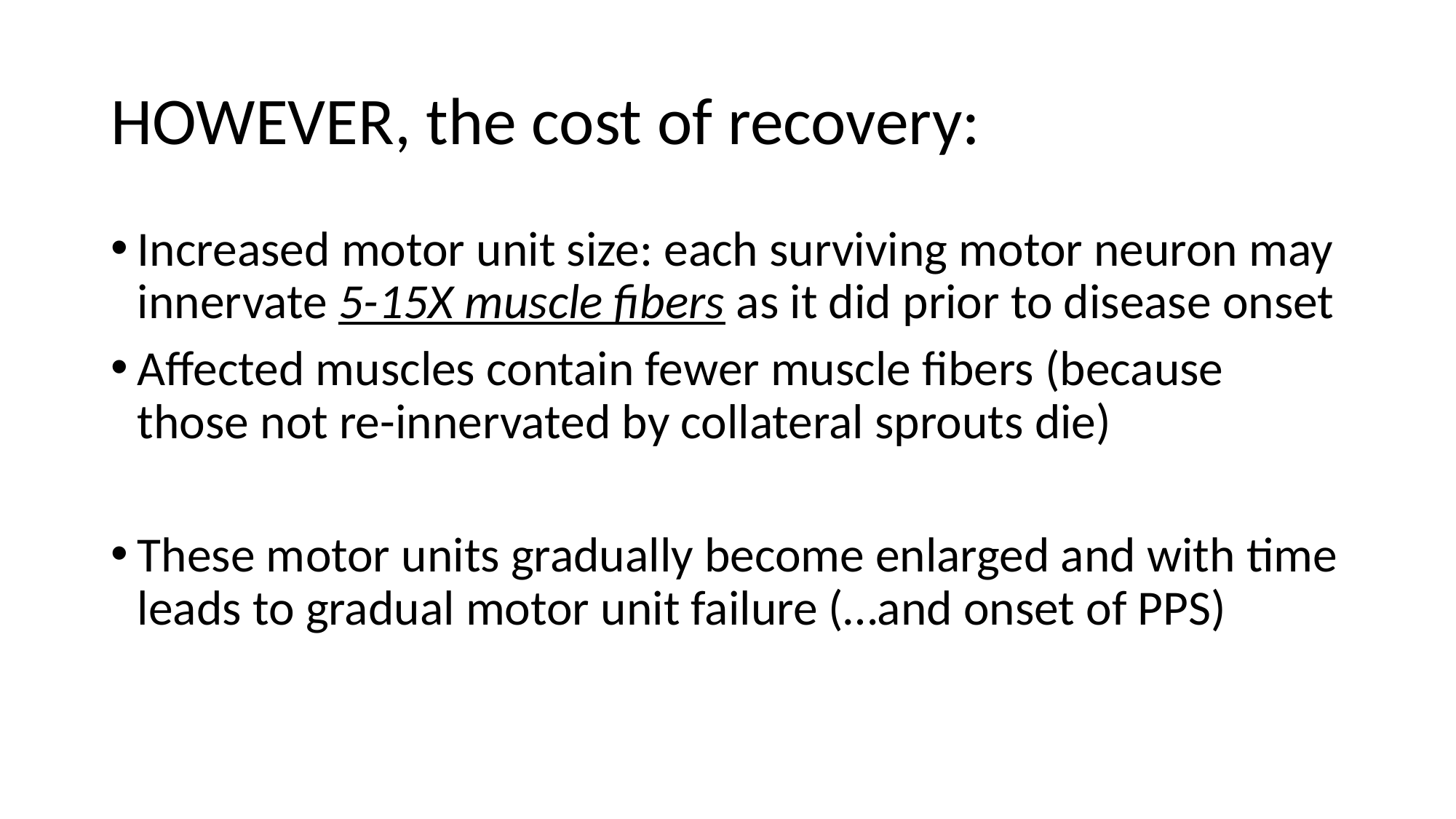

# HOWEVER, the cost of recovery:
Increased motor unit size: each surviving motor neuron may innervate 5-15X muscle fibers as it did prior to disease onset
Affected muscles contain fewer muscle fibers (because those not re-innervated by collateral sprouts die)

These motor units gradually become enlarged and with time leads to gradual motor unit failure (…and onset of PPS)